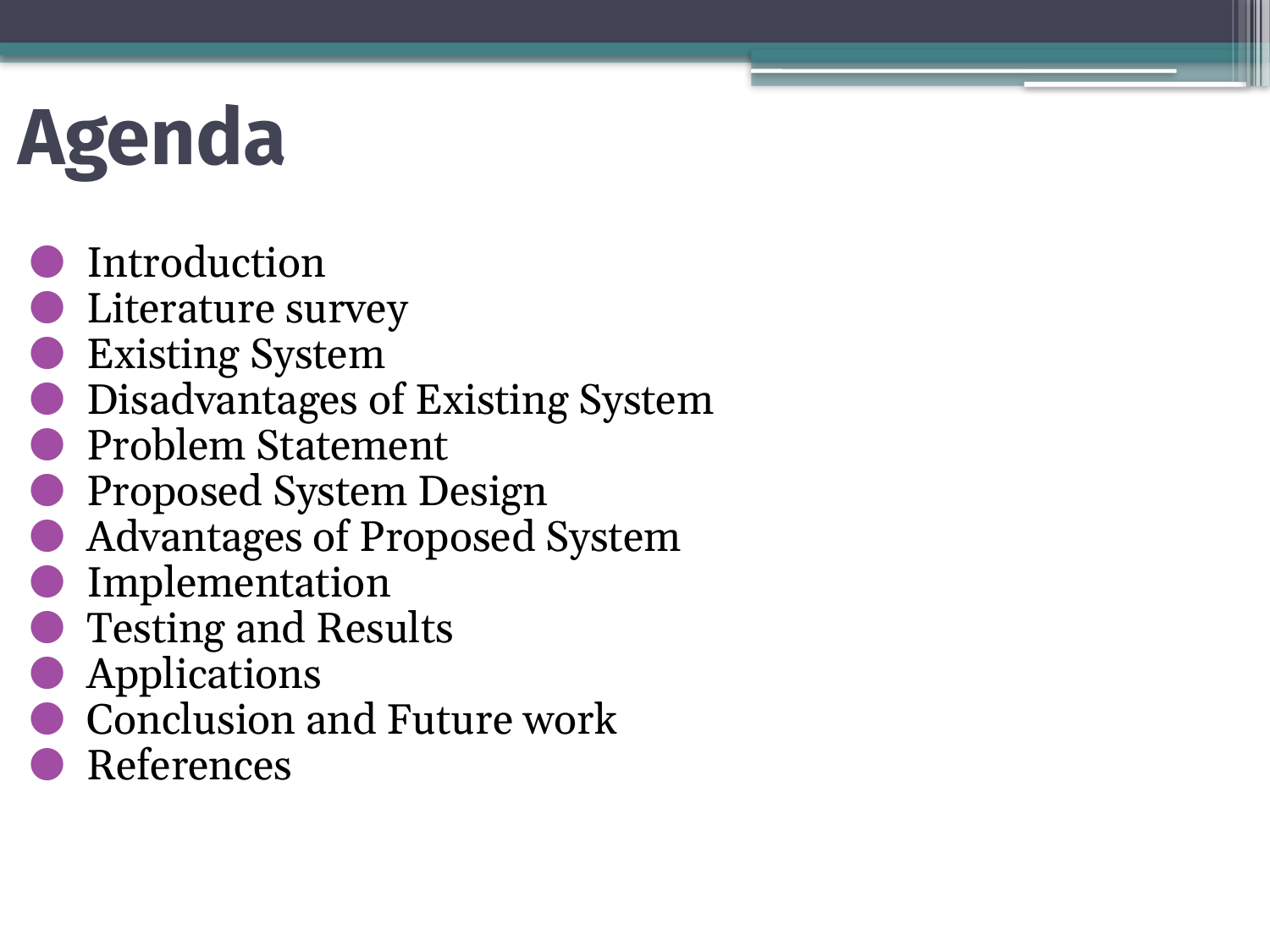

Agenda
#

Introduction
Literature survey
Existing System
Disadvantages of Existing System
Problem Statement
Proposed System Design
Advantages of Proposed System
Implementation
Testing and Results
Applications
Conclusion and Future work
References

3